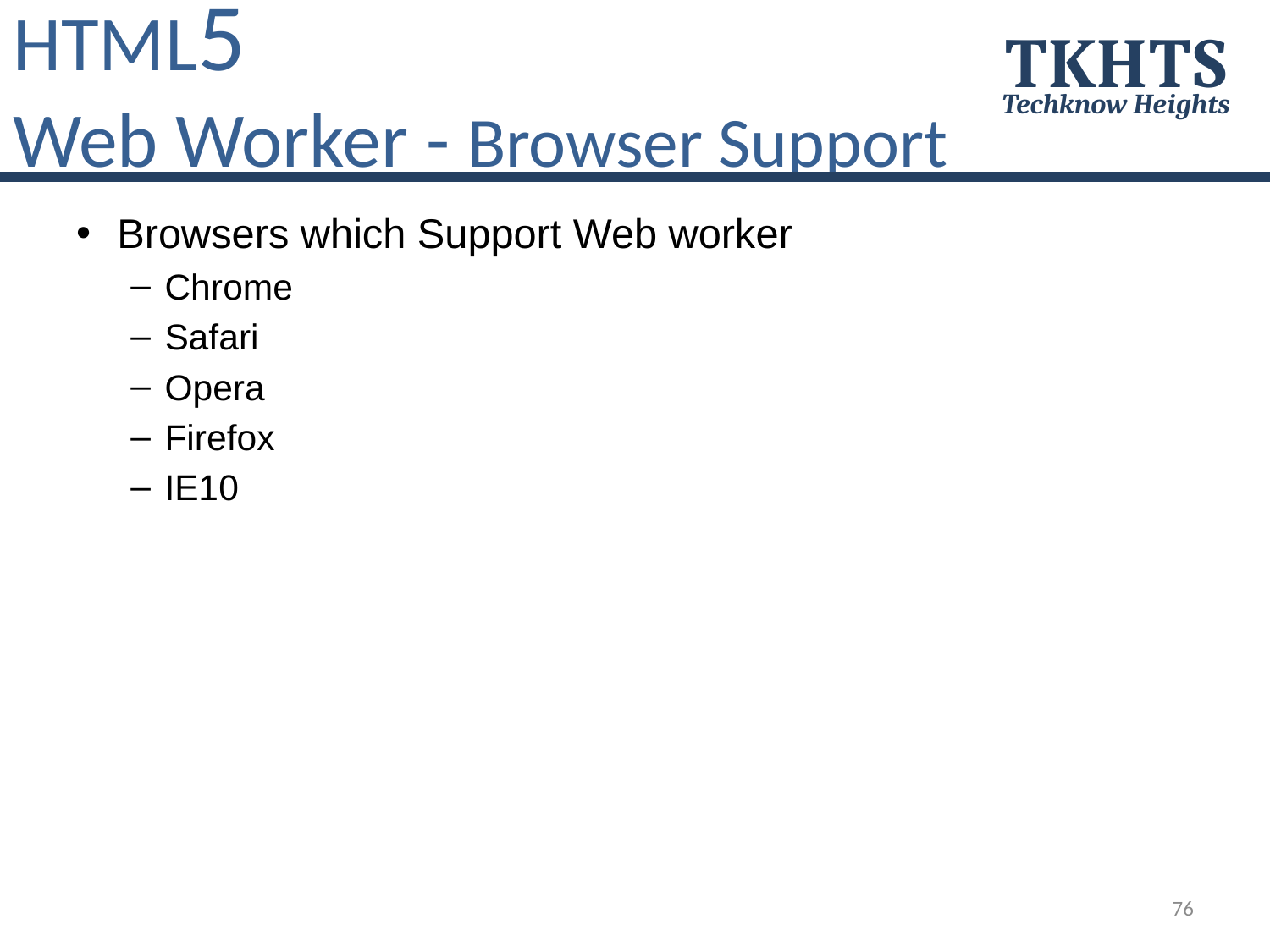

HTML5
Web Worker - Browser Support
TKHTS
Techknow Heights

Browsers which Support Web worker
Chrome
Safari
Opera
Firefox
IE10
76